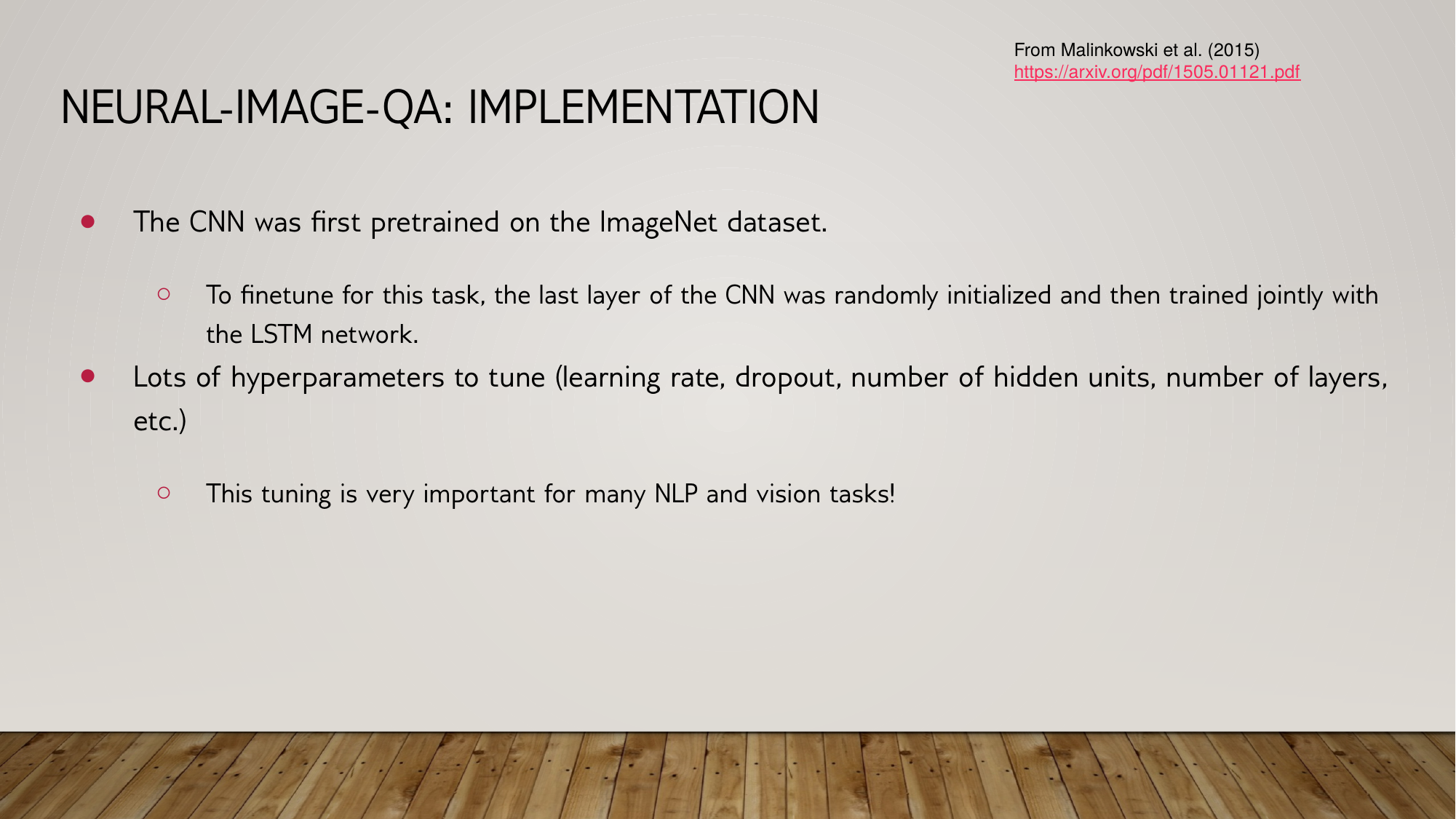

From Malinkowski et al. (2015)
https://arxiv.org/pdf/1505.01121.pdf
# Neural-Image-QA: Implementation
The CNN was first pretrained on the ImageNet dataset.
To finetune for this task, the last layer of the CNN was randomly initialized and then trained jointly with the LSTM network.
Lots of hyperparameters to tune (learning rate, dropout, number of hidden units, number of layers, etc.)
This tuning is very important for many NLP and vision tasks!